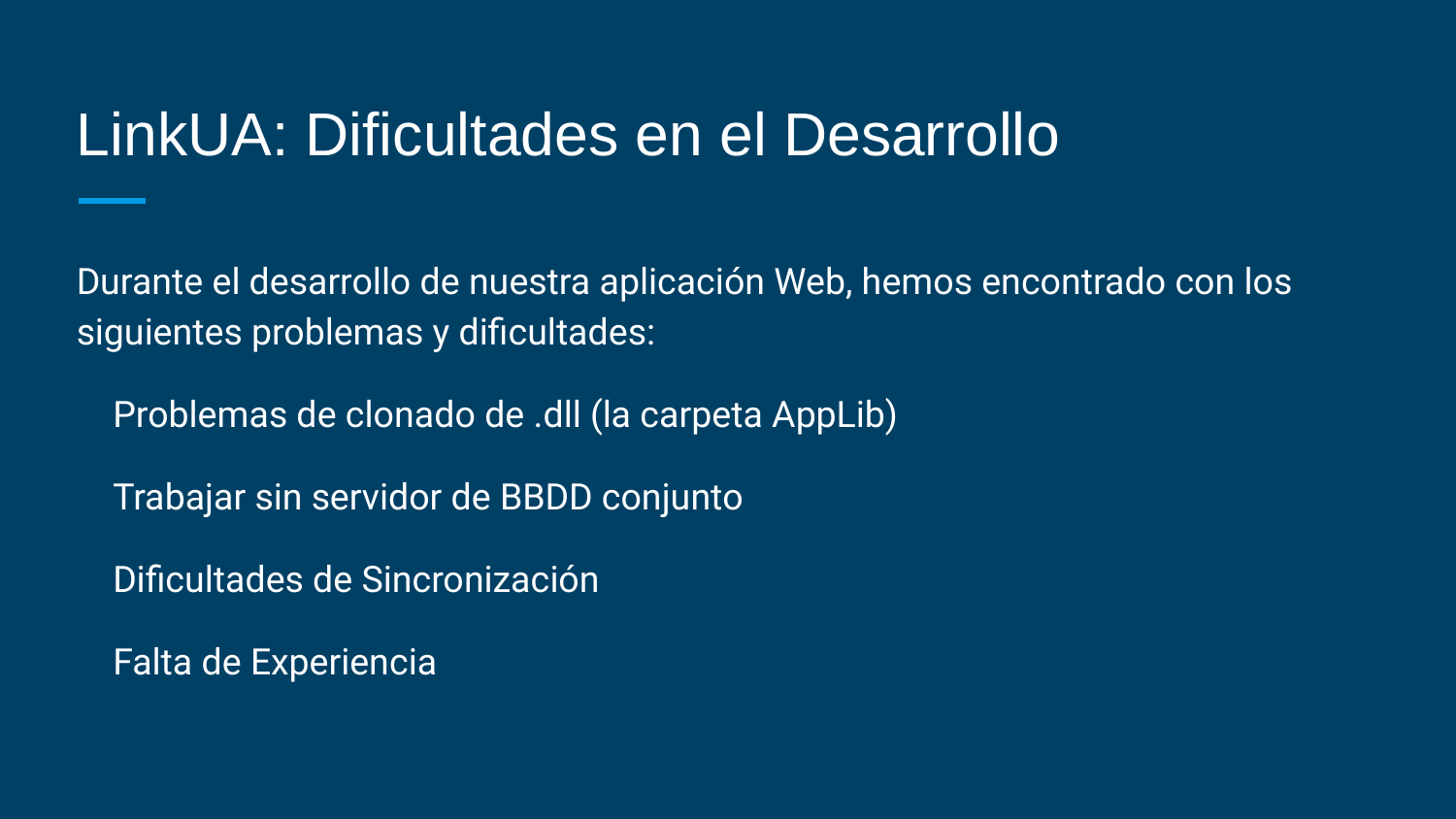

# LinkUA: Dificultades en el Desarrollo
Durante el desarrollo de nuestra aplicación Web, hemos encontrado con los siguientes problemas y dificultades:
Problemas de clonado de .dll (la carpeta AppLib)
Trabajar sin servidor de BBDD conjunto
Dificultades de Sincronización
Falta de Experiencia